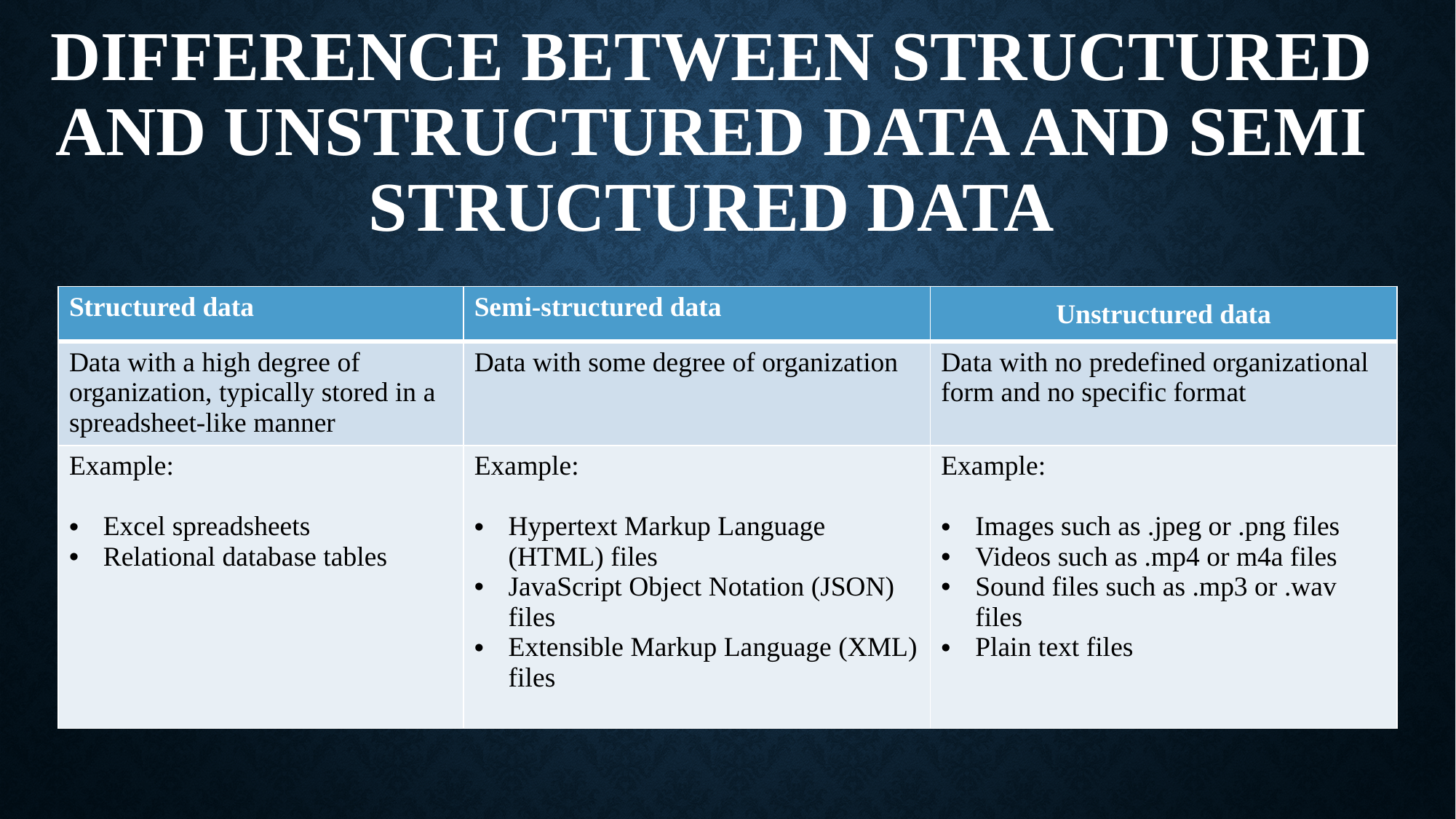

# difference between structured and unstructured data and semi structured data
| Structured data | Semi-structured data | Unstructured data |
| --- | --- | --- |
| Data with a high degree of organization, typically stored in a spreadsheet-like manner | Data with some degree of organization | Data with no predefined organizational form and no specific format |
| Example: Excel spreadsheets Relational database tables | Example: Hypertext Markup Language (HTML) files JavaScript Object Notation (JSON) files Extensible Markup Language (XML) files | Example: Images such as .jpeg or .png files Videos such as .mp4 or m4a files Sound files such as .mp3 or .wav files Plain text files |